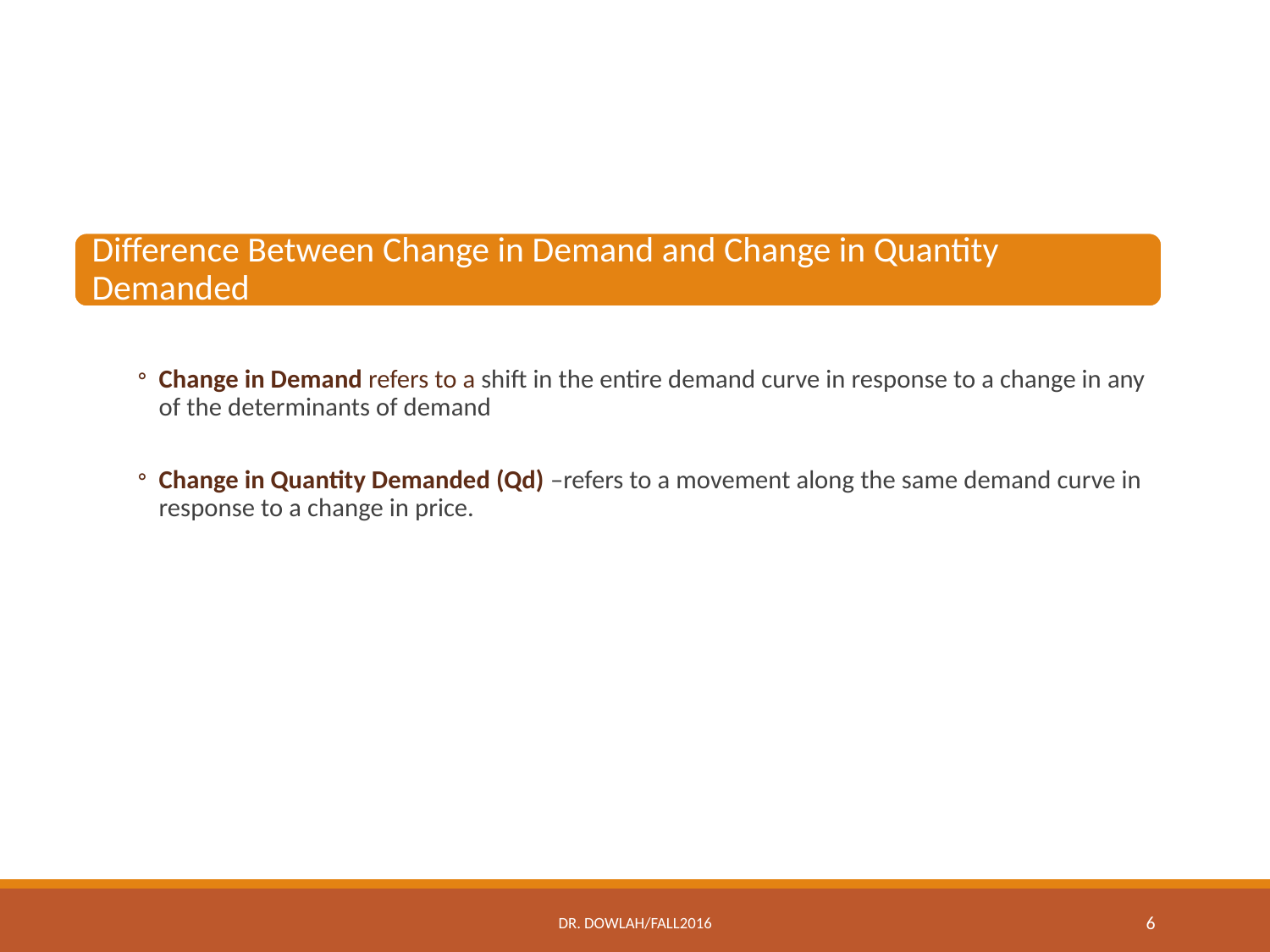

Difference Between Change in Demand and Change in Quantity Demanded
Change in Demand refers to a shift in the entire demand curve in response to a change in any of the determinants of demand

Change in Quantity Demanded (Qd) –refers to a movement along the same demand curve in response to a change in price.

Dr. Dowlah/Fall2016
6